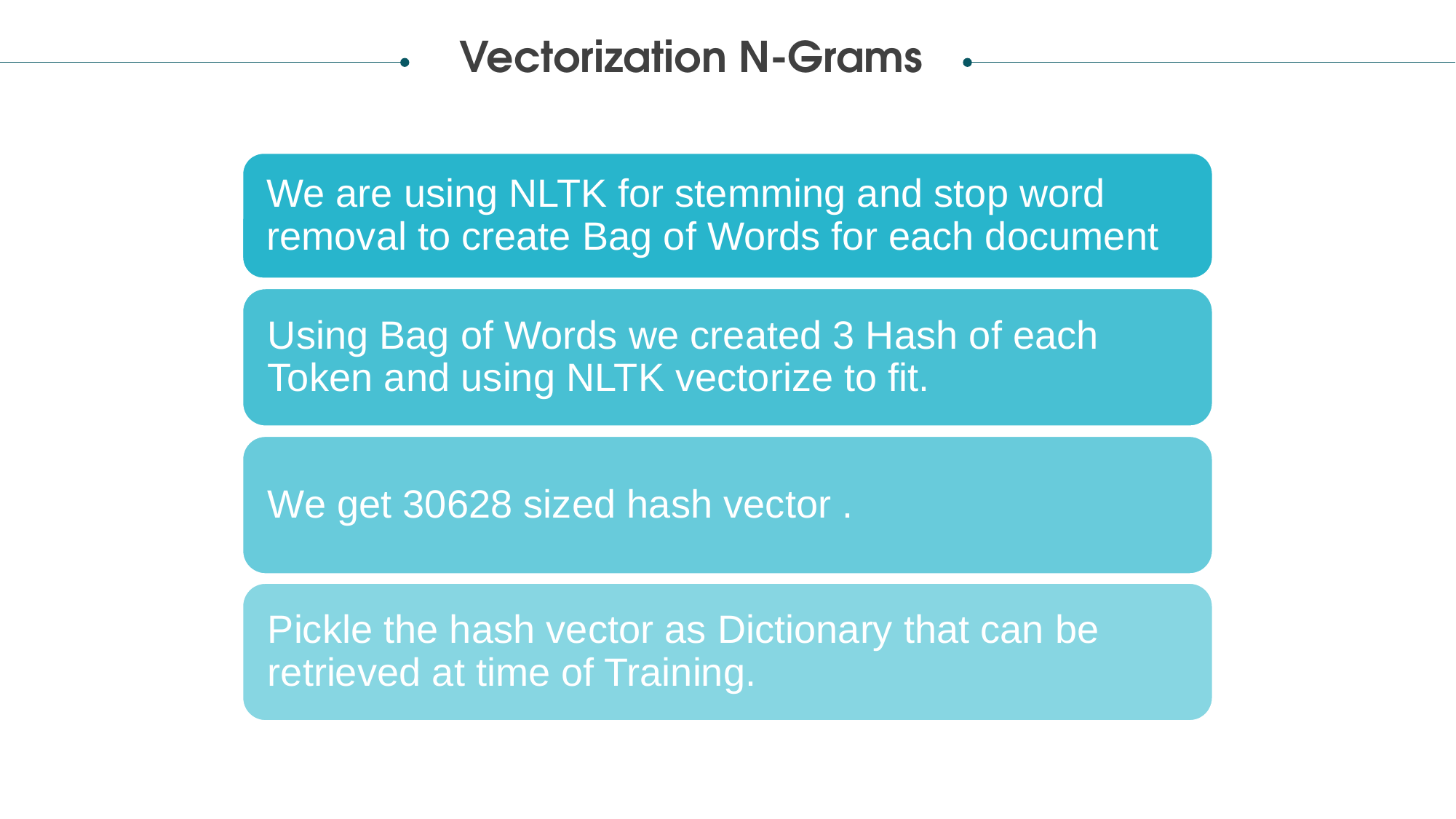

Vectorization N-Grams

We are using NLTK for stemming and stop word removal to create Bag of Words for each document
Using Bag of Words we created 3 Hash of each Token and using NLTK vectorize to fit.
We get 30628 sized hash vector .
Pickle the hash vector as Dictionary that can be retrieved at time of Training.